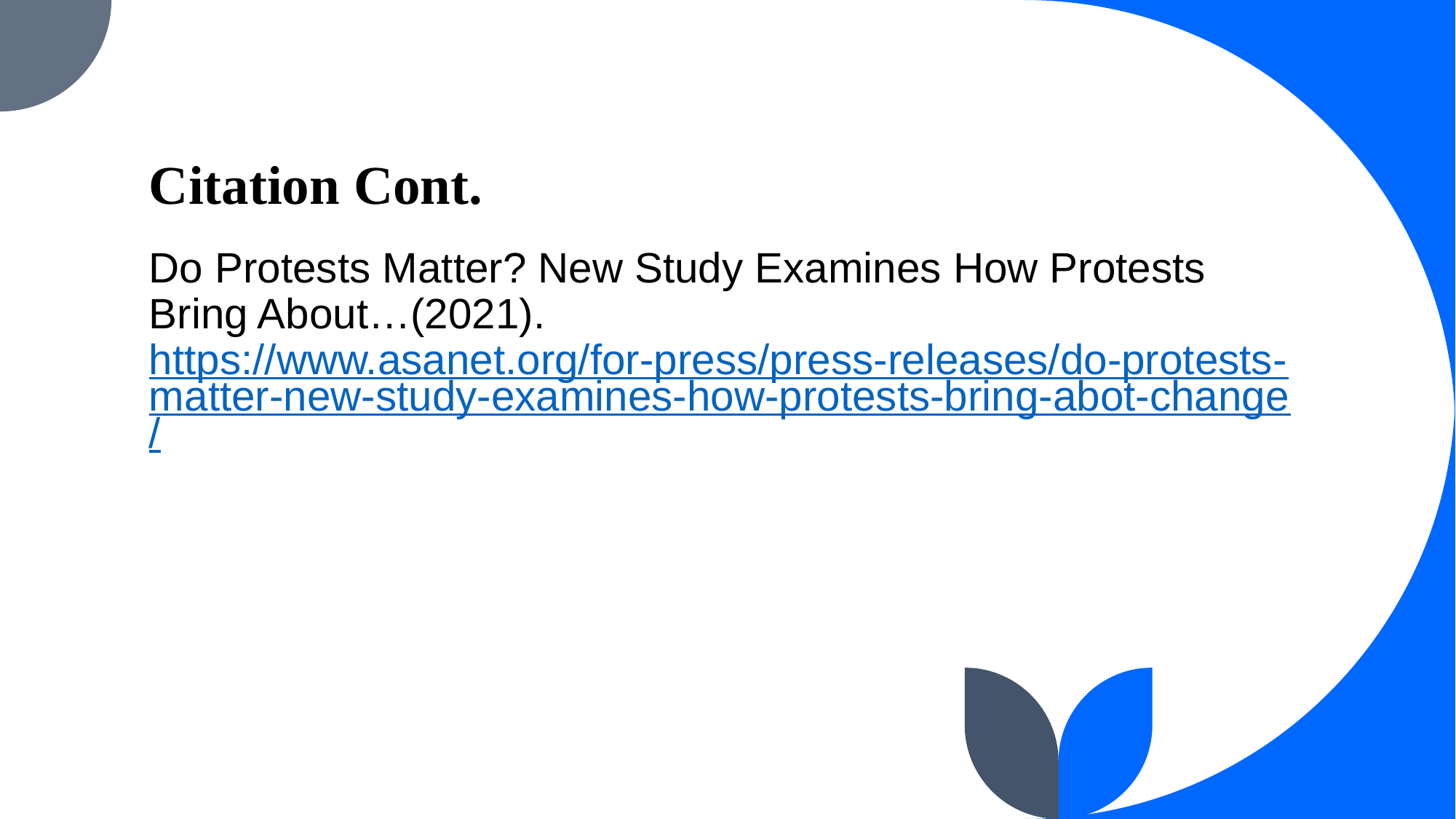

# Citation Cont.
Do Protests Matter? New Study Examines How Protests Bring About…(2021). https://www.asanet.org/for-press/press-releases/do-protests-matter-new-study-examines-how-protests-bring-abot-change/